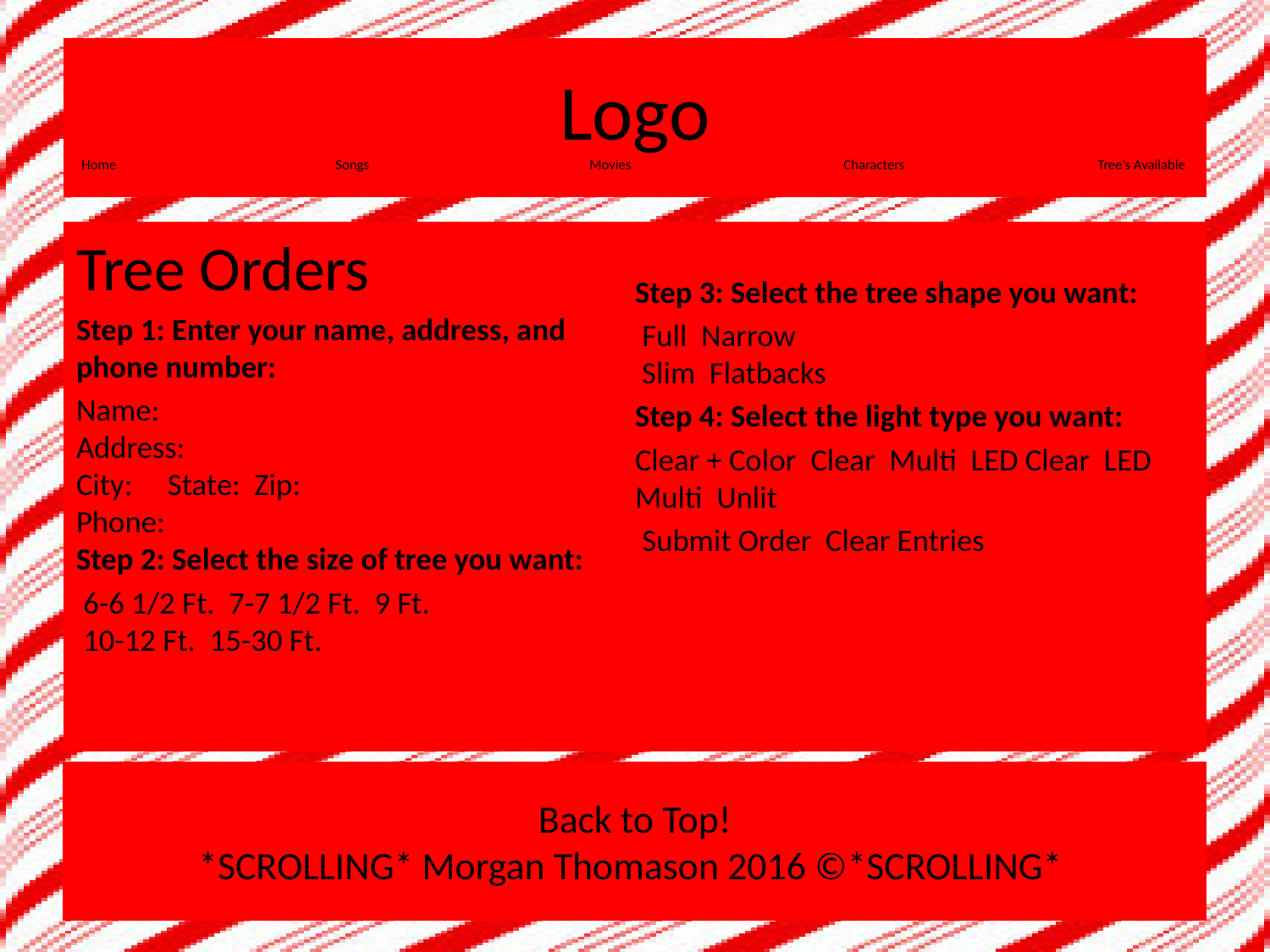

# Logo Home		Songs		Movies		Characters		Tree’s Available
Tree Orders
Step 1: Enter your name, address, and phone number:
Name:     
Address:  
City:     State:  Zip:  
Phone:     
Step 2: Select the size of tree you want:
 6-6 1/2 Ft.  7-7 1/2 Ft.  9 Ft. 
 10-12 Ft.  15-30 Ft.

Step 3: Select the tree shape you want:
 Full  Narrow 
 Slim  Flatbacks
Step 4: Select the light type you want:
Clear + Color  Clear  Multi  LED Clear  LED Multi  Unlit
 Submit Order  Clear Entries

Back to Top!
*SCROLLING* Morgan Thomason 2016 ©*SCROLLING*